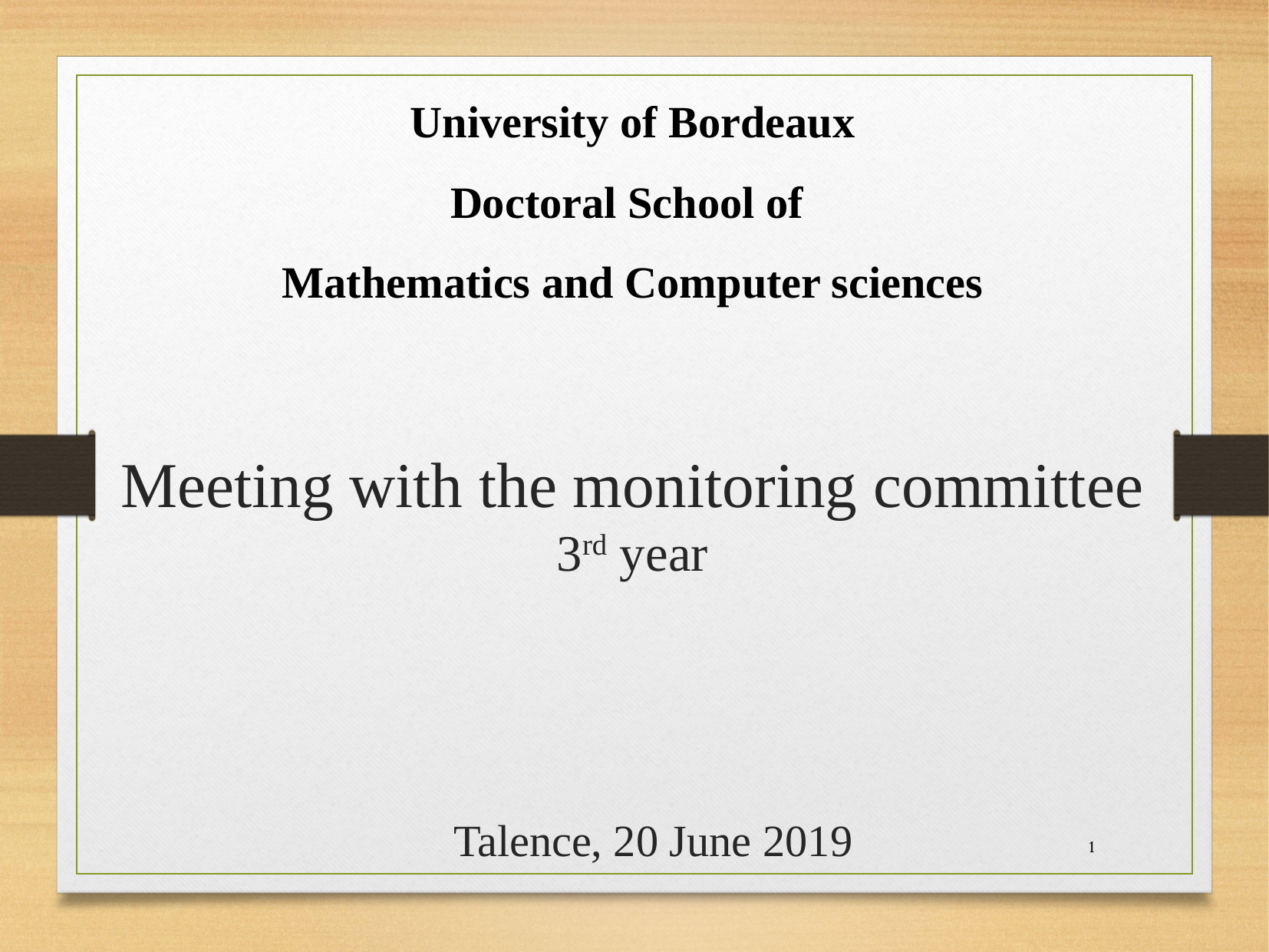

University of Bordeaux
Doctoral School of
Mathematics and Computer sciences
Meeting with the monitoring committee
3rd year
Talence, 20 June 2019
1